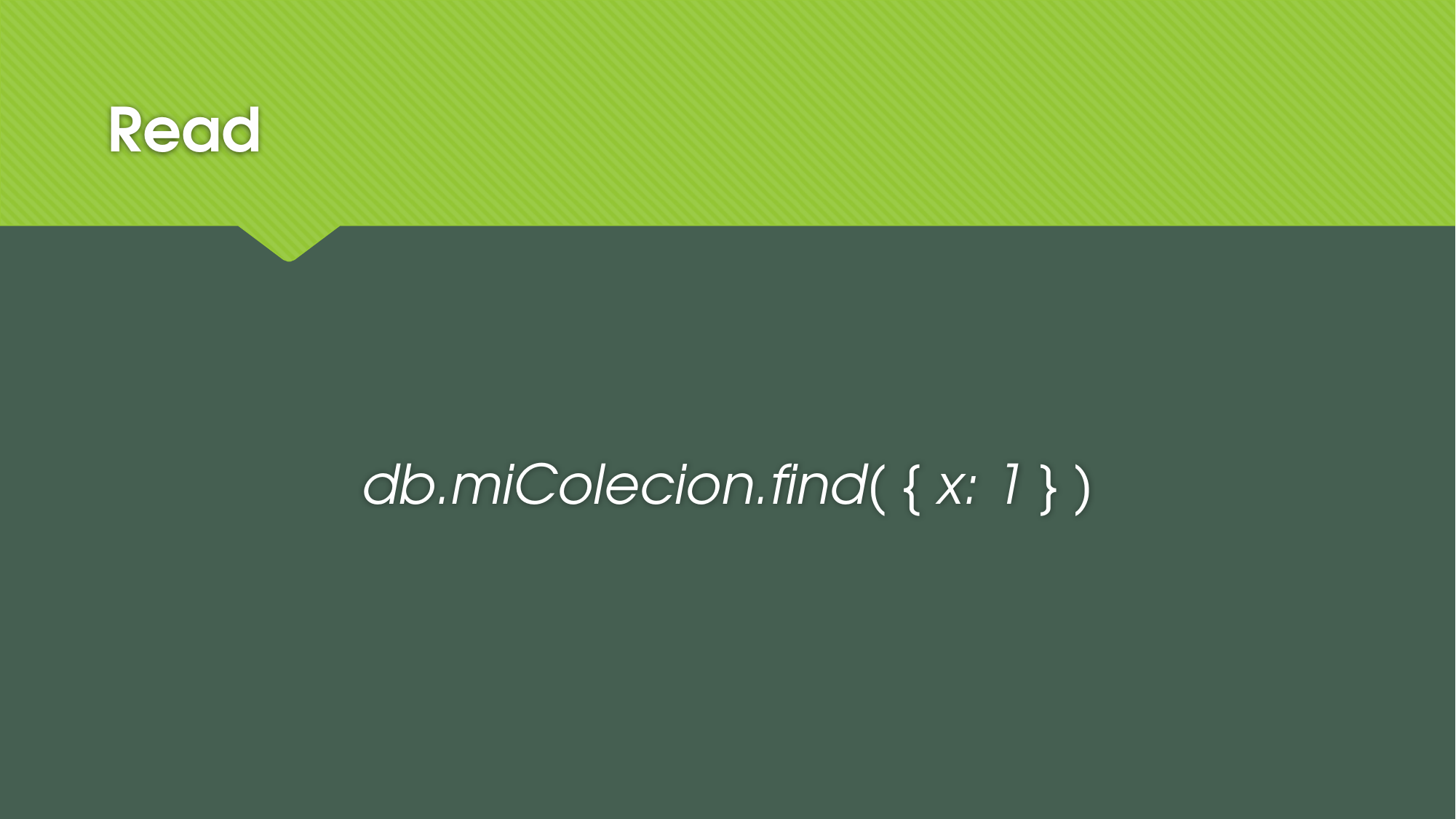

# Read
db.miColecion.find( { x: 1 } )